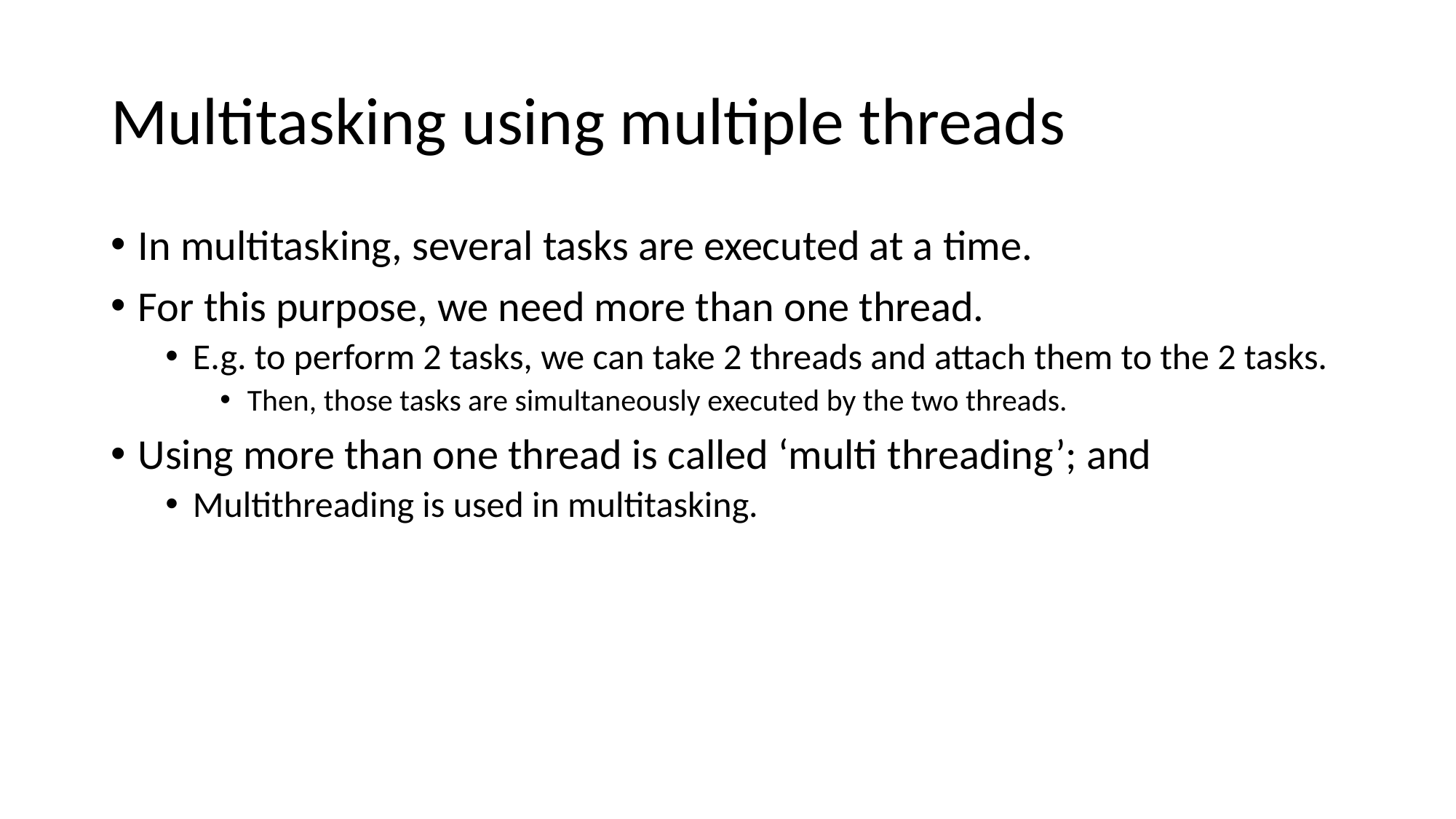

# Multitasking using multiple threads
In multitasking, several tasks are executed at a time.
For this purpose, we need more than one thread.
E.g. to perform 2 tasks, we can take 2 threads and attach them to the 2 tasks.
Then, those tasks are simultaneously executed by the two threads.
Using more than one thread is called ‘multi threading’; and
Multithreading is used in multitasking.